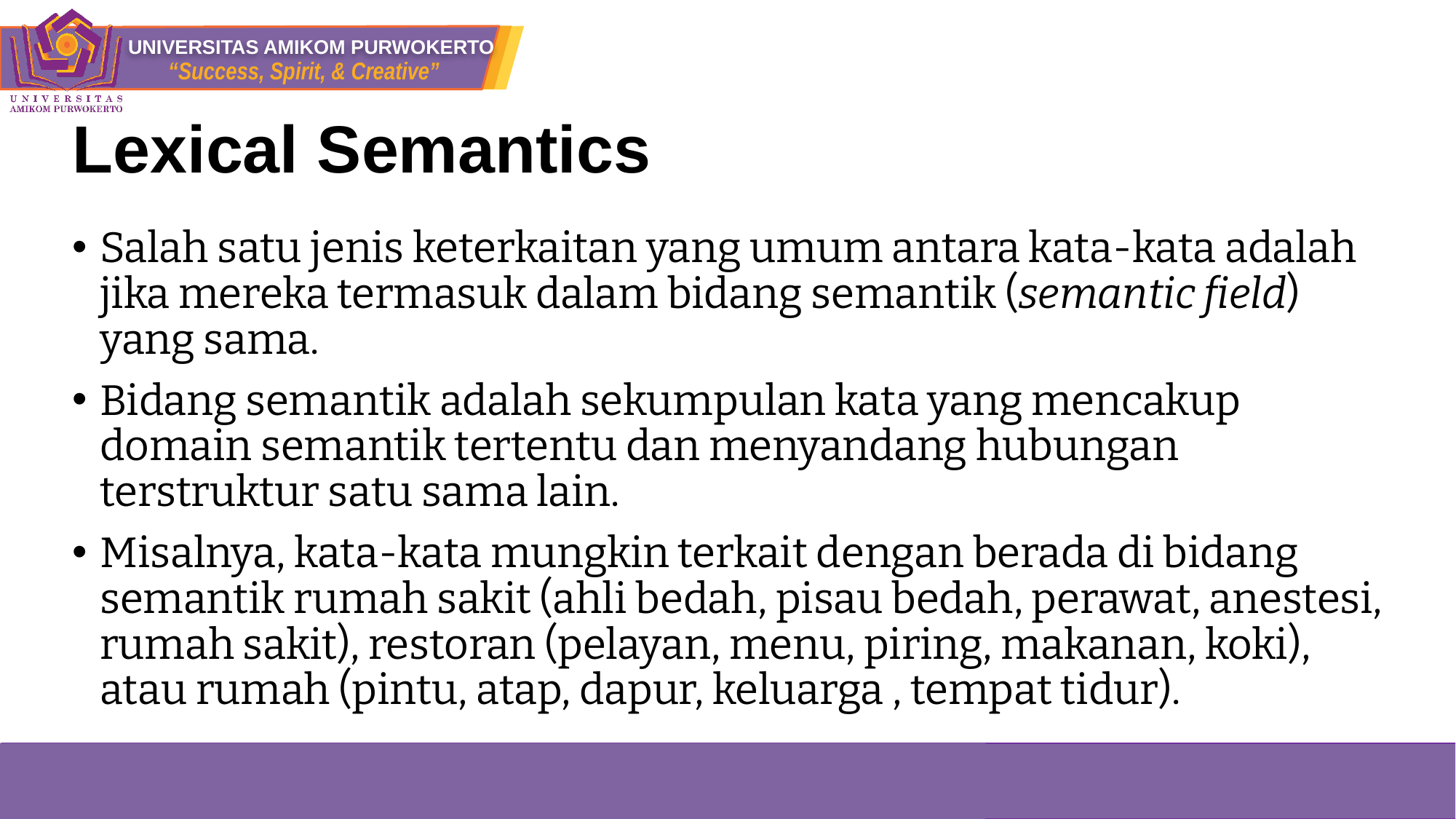

# Lexical Semantics
Salah satu jenis keterkaitan yang umum antara kata-kata adalah jika mereka termasuk dalam bidang semantik (semantic field) yang sama.
Bidang semantik adalah sekumpulan kata yang mencakup domain semantik tertentu dan menyandang hubungan terstruktur satu sama lain.
Misalnya, kata-kata mungkin terkait dengan berada di bidang semantik rumah sakit (ahli bedah, pisau bedah, perawat, anestesi, rumah sakit), restoran (pelayan, menu, piring, makanan, koki), atau rumah (pintu, atap, dapur, keluarga , tempat tidur).